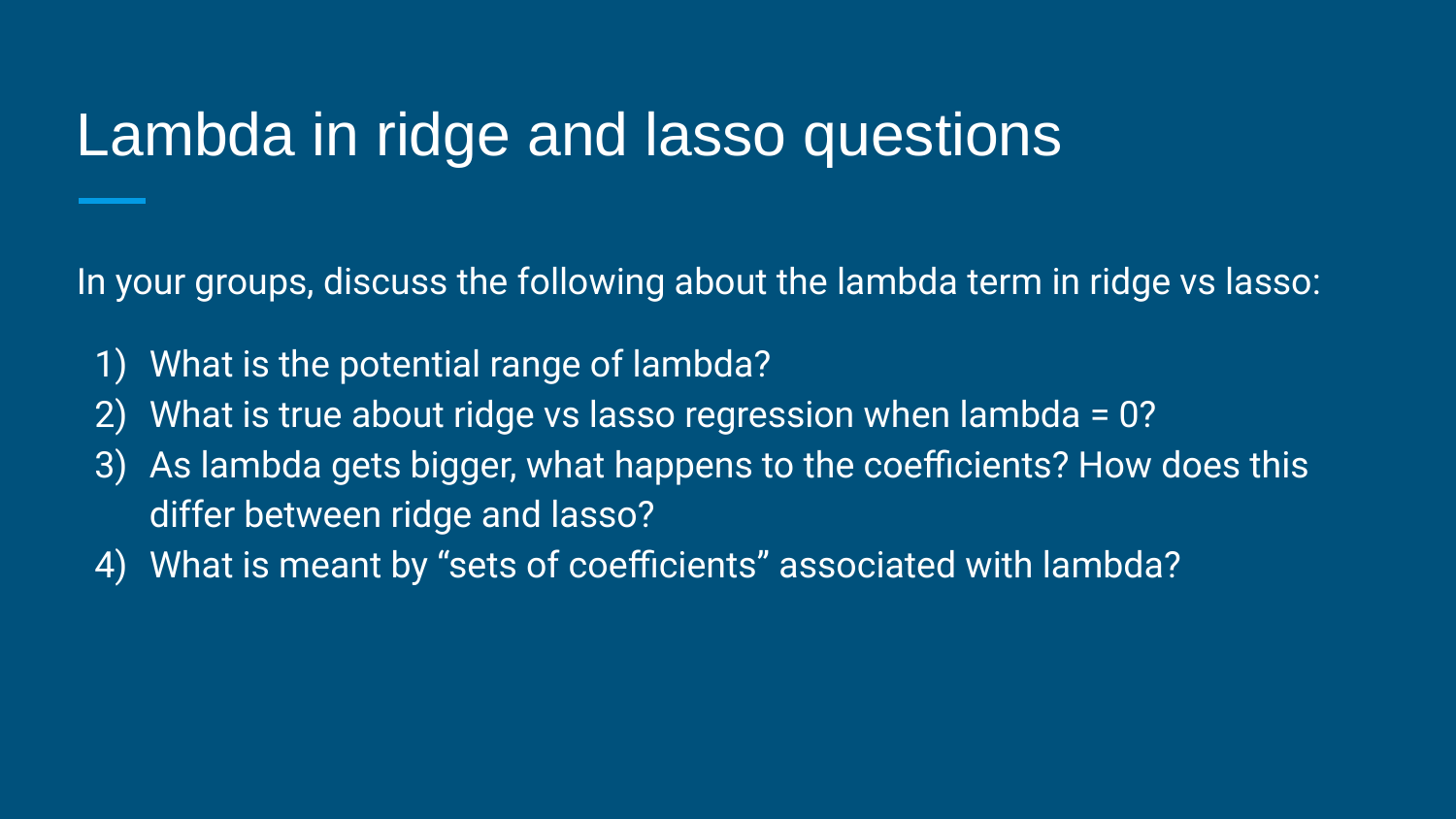

# Lambda in ridge and lasso questions
In your groups, discuss the following about the lambda term in ridge vs lasso:
What is the potential range of lambda?
What is true about ridge vs lasso regression when lambda = 0?
As lambda gets bigger, what happens to the coefficients? How does this differ between ridge and lasso?
What is meant by “sets of coefficients” associated with lambda?